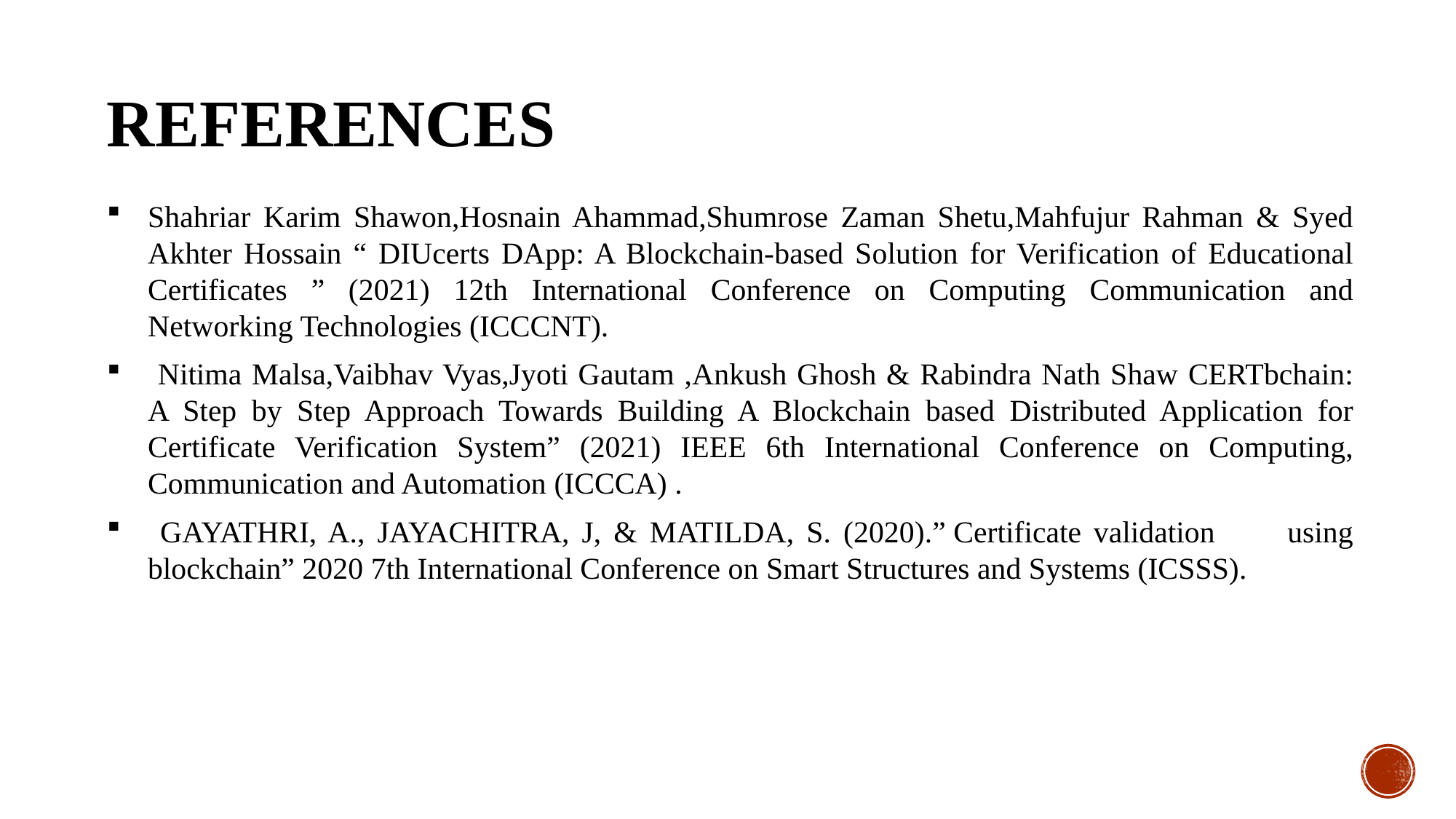

REFERENCES

Shahriar Karim Shawon,Hosnain Ahammad,Shumrose Zaman Shetu,Mahfujur Rahman & Syed Akhter Hossain “ DIUcerts DApp: A Blockchain-based Solution for Verification of Educational Certificates ” (2021) 12th International Conference on Computing Communication and Networking Technologies (ICCCNT).
 Nitima Malsa,Vaibhav Vyas,Jyoti Gautam ,Ankush Ghosh & Rabindra Nath Shaw CERTbchain: A Step by Step Approach Towards Building A Blockchain based Distributed Application for Certificate Verification System” (2021) IEEE 6th International Conference on Computing, Communication and Automation (ICCCA) .
 GAYATHRI, A., JAYACHITRA, J, & MATILDA, S. (2020).” Certificate validation       using blockchain” 2020 7th International Conference on Smart Structures and Systems (ICSSS).